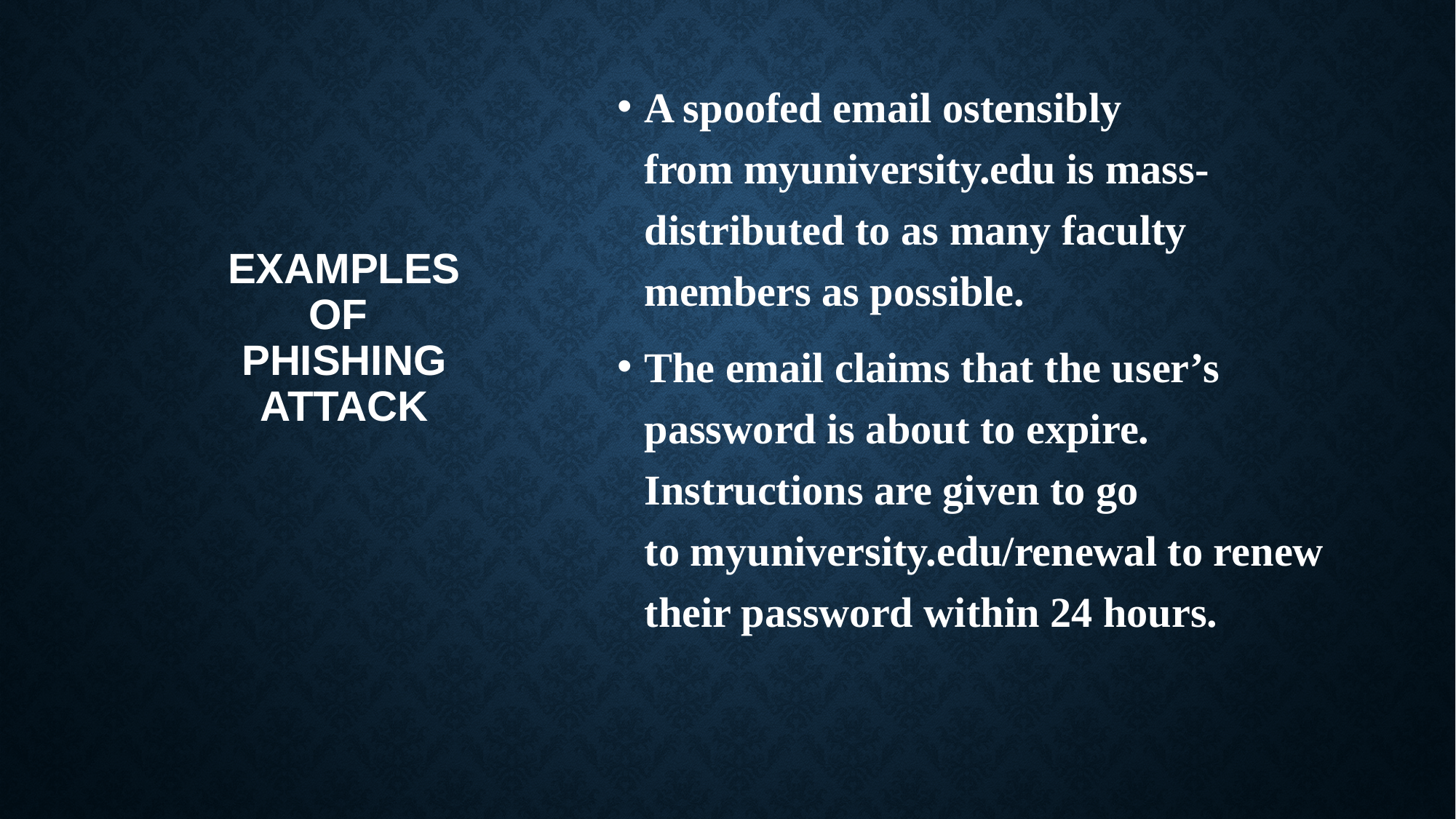

# EXAMPLES OF PHISHING ATTACK
A spoofed email ostensibly from myuniversity.edu is mass-distributed to as many faculty members as possible.
The email claims that the user’s password is about to expire. Instructions are given to go to myuniversity.edu/renewal to renew their password within 24 hours.